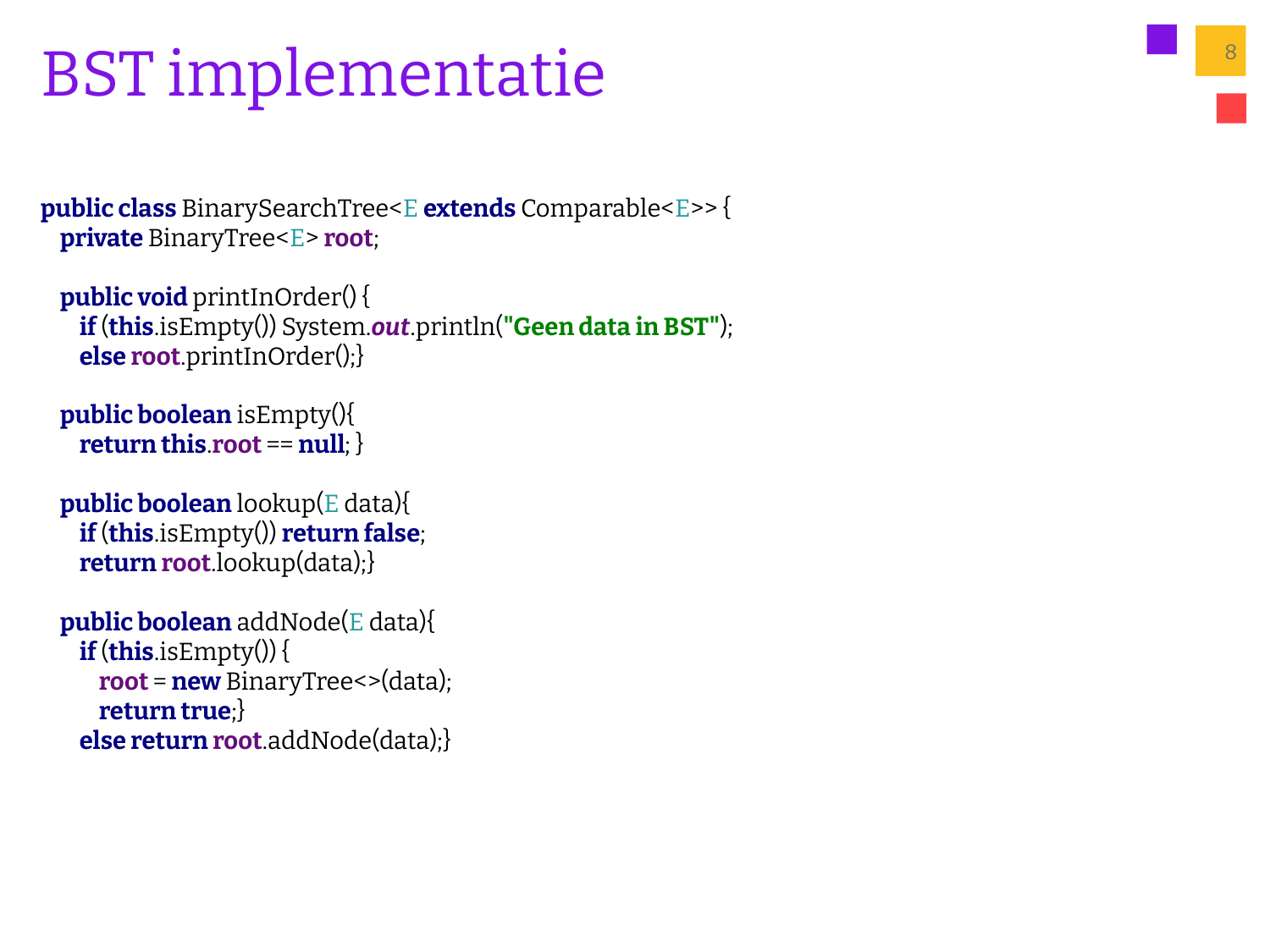

# BST implementatie
8
public class BinarySearchTree<E extends Comparable<E>> {
    private BinaryTree<E> root;
    public void printInOrder() {
        if (this.isEmpty()) System.out.println("Geen data in BST");
        else root.printInOrder();}
    public boolean isEmpty(){
        return this.root == null; }
    public boolean lookup(E data){
        if (this.isEmpty()) return false;
        return root.lookup(data);}
    public boolean addNode(E data){
        if (this.isEmpty()) {
            root = new BinaryTree<>(data);
            return true;}
        else return root.addNode(data);}